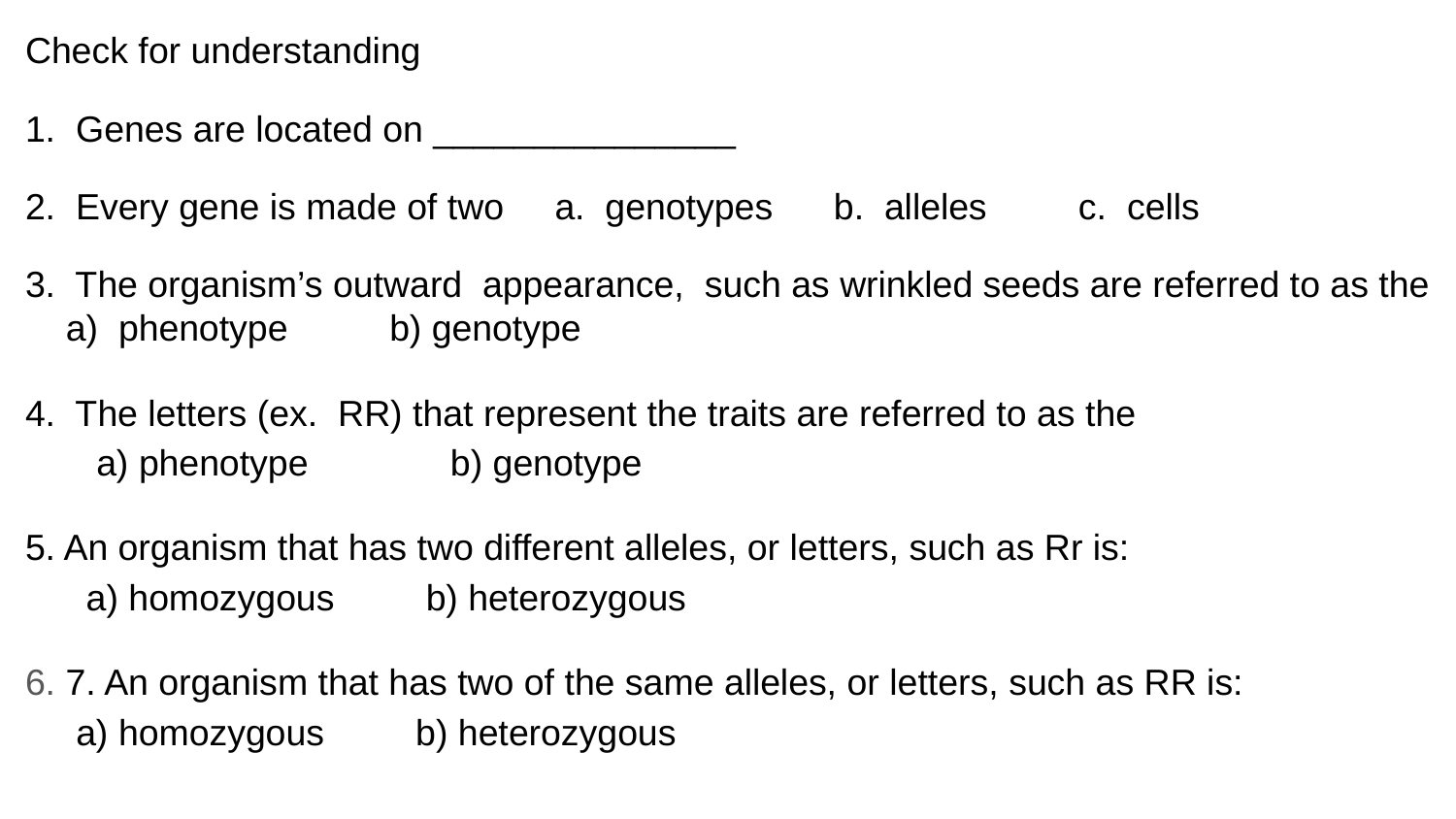

Check for understanding
1.  Genes are located on _______________
2.  Every gene is made of two     a.  genotypes      b.  alleles         c.  cells
3.  The organism’s outward  appearance,  such as wrinkled seeds are referred to as the     a)  phenotype          b) genotype
4.  The letters (ex.  RR) that represent the traits are referred to as the
       a) phenotype              b) genotype
5. An organism that has two different alleles, or letters, such as Rr is:
      a) homozygous         b) heterozygous
6. 7. An organism that has two of the same alleles, or letters, such as RR is:
     a) homozygous         b) heterozygous